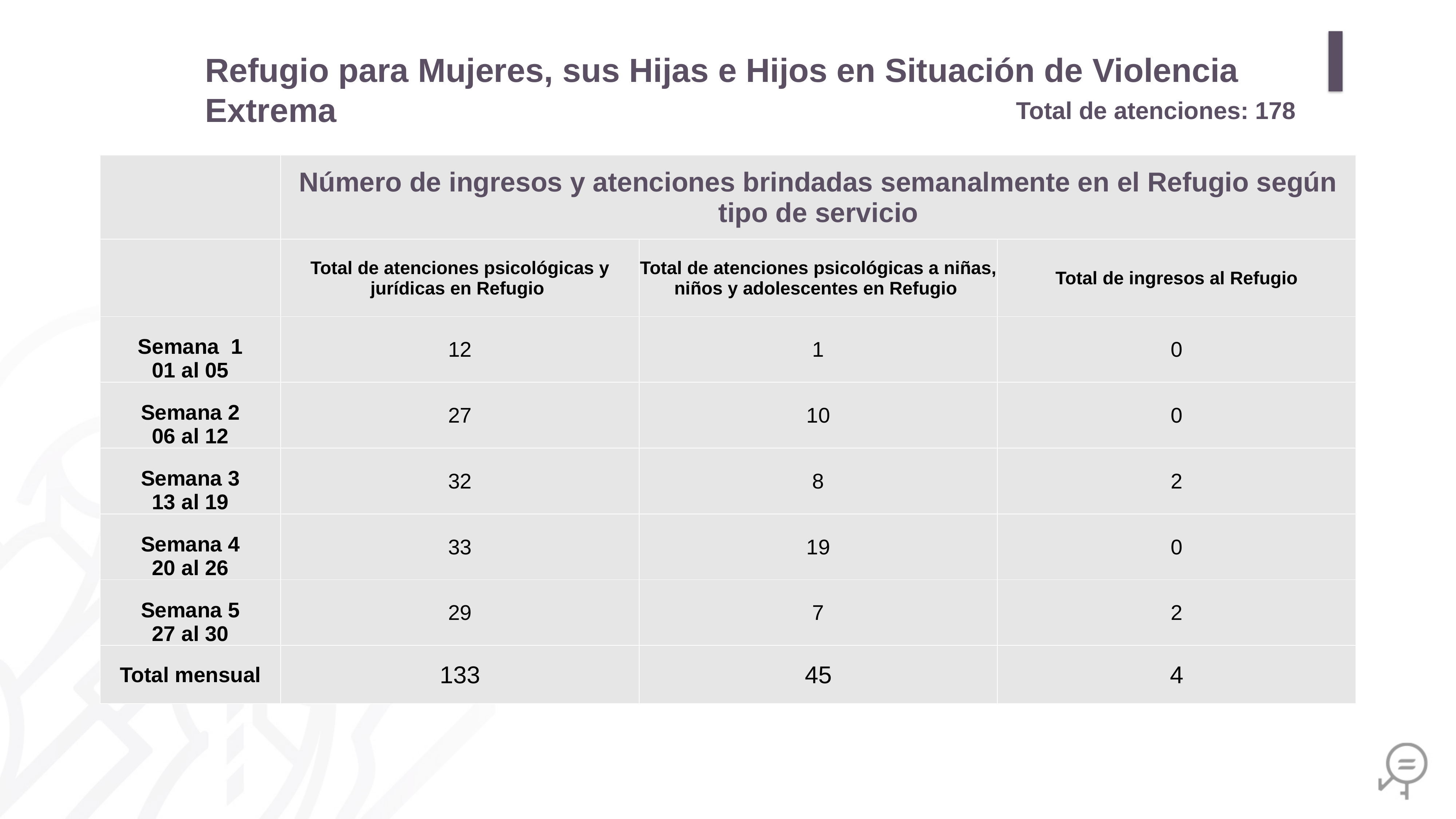

Refugio para Mujeres, sus Hijas e Hijos en Situación de Violencia Extrema
Total de atenciones: 178
|  | Número de ingresos y atenciones brindadas semanalmente en el Refugio según tipo de servicio |  |  |
| --- | --- | --- | --- |
|  | Total de atenciones psicológicas y jurídicas en Refugio | Total de atenciones psicológicas a niñas, niños y adolescentes en Refugio | Total de ingresos al Refugio |
| Semana 1 01 al 05 | 12 | 1 | 0 |
| Semana 2 06 al 12 | 27 | 10 | 0 |
| Semana 3 13 al 19 | 32 | 8 | 2 |
| Semana 4 20 al 26 | 33 | 19 | 0 |
| Semana 5 27 al 30 | 29 | 7 | 2 |
| Total mensual | 133 | 45 | 4 |